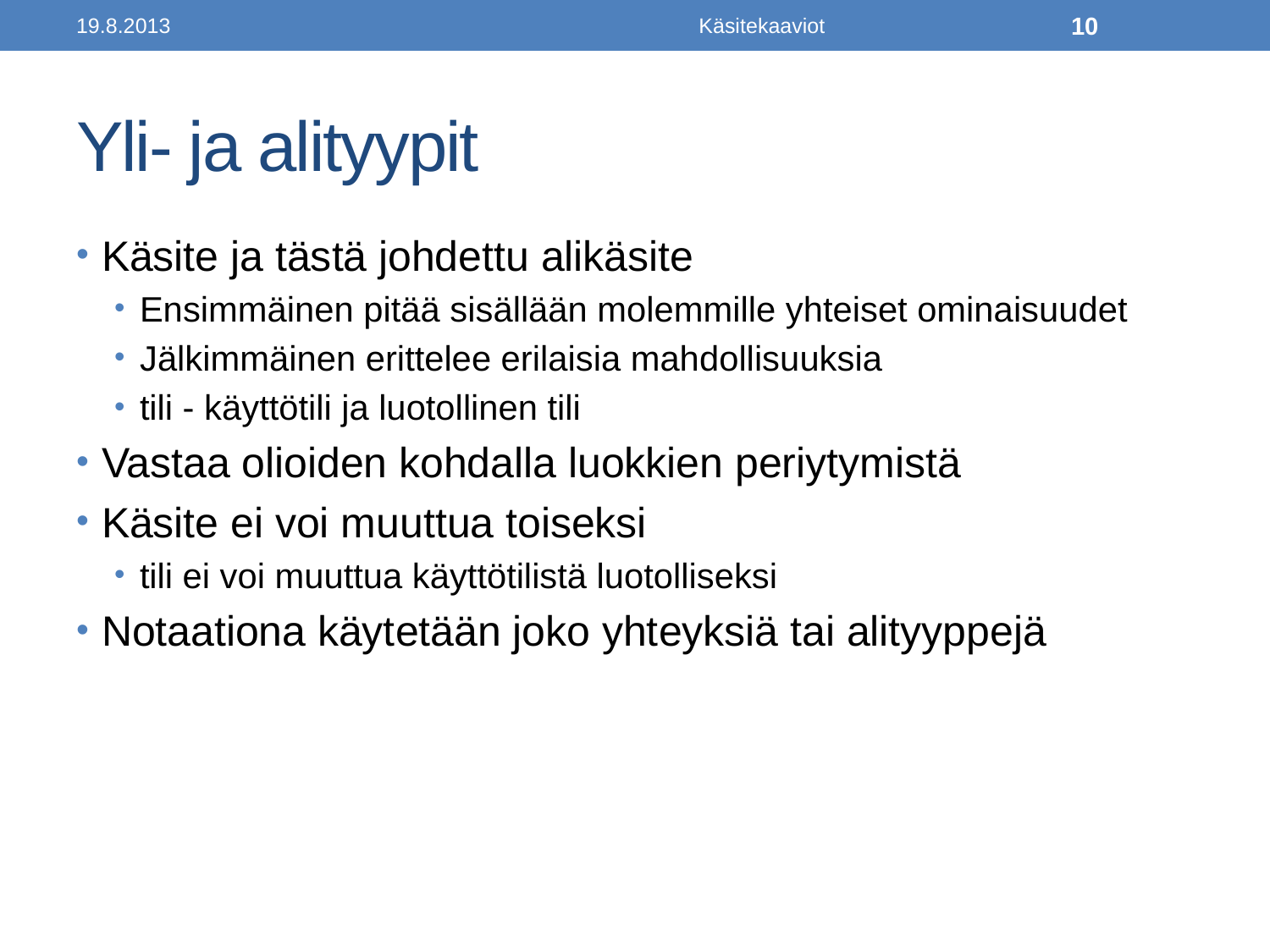

19.8.2013
Käsitekaaviot
10
# Yli- ja alityypit
Käsite ja tästä johdettu alikäsite
Ensimmäinen pitää sisällään molemmille yhteiset ominaisuudet
Jälkimmäinen erittelee erilaisia mahdollisuuksia
tili - käyttötili ja luotollinen tili
Vastaa olioiden kohdalla luokkien periytymistä
Käsite ei voi muuttua toiseksi
tili ei voi muuttua käyttötilistä luotolliseksi
Notaationa käytetään joko yhteyksiä tai alityyppejä